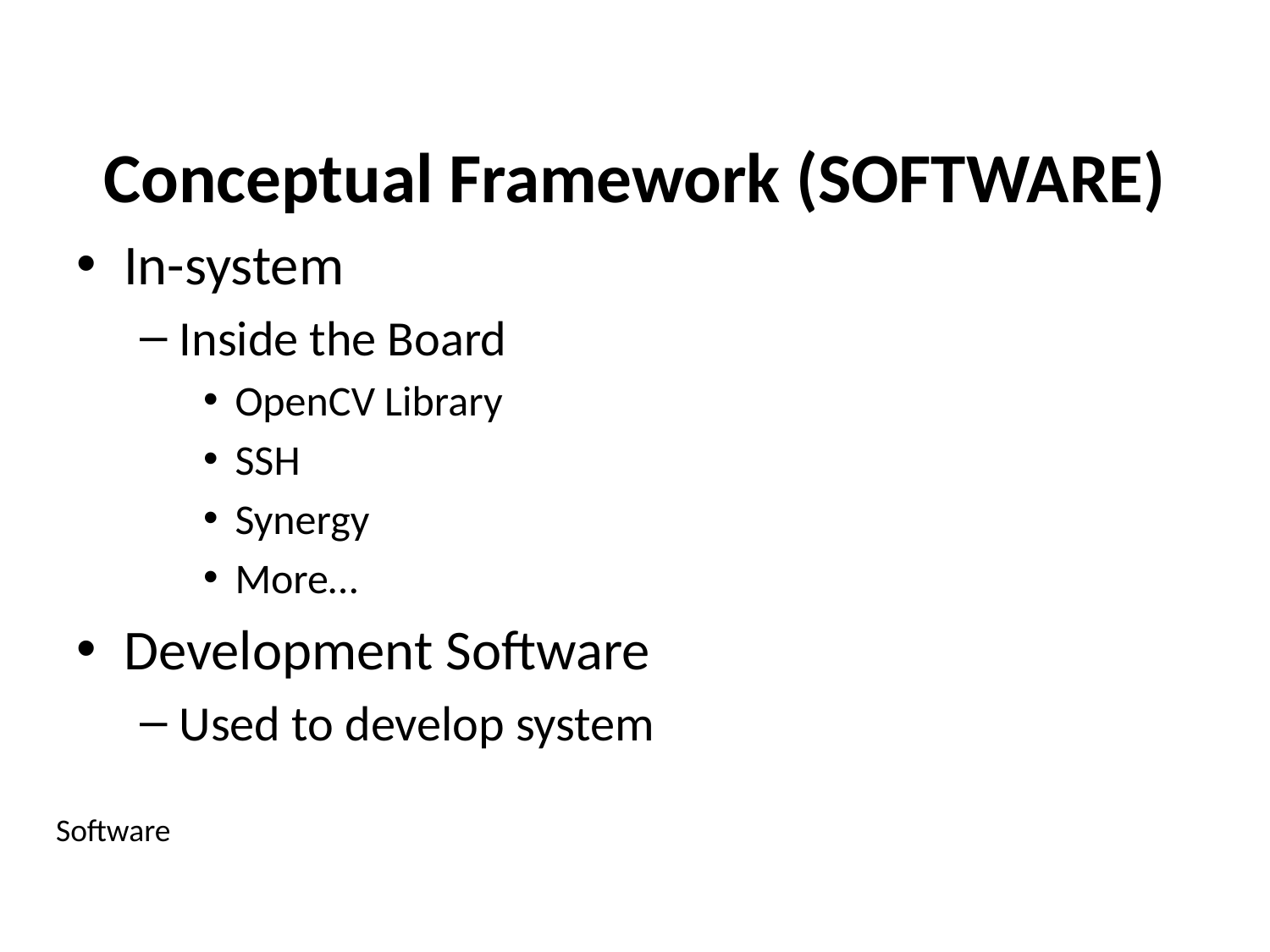

Conceptual Framework (SOFTWARE)
In-system
Inside the Board
OpenCV Library
SSH
Synergy
More…
Development Software
Used to develop system
Software